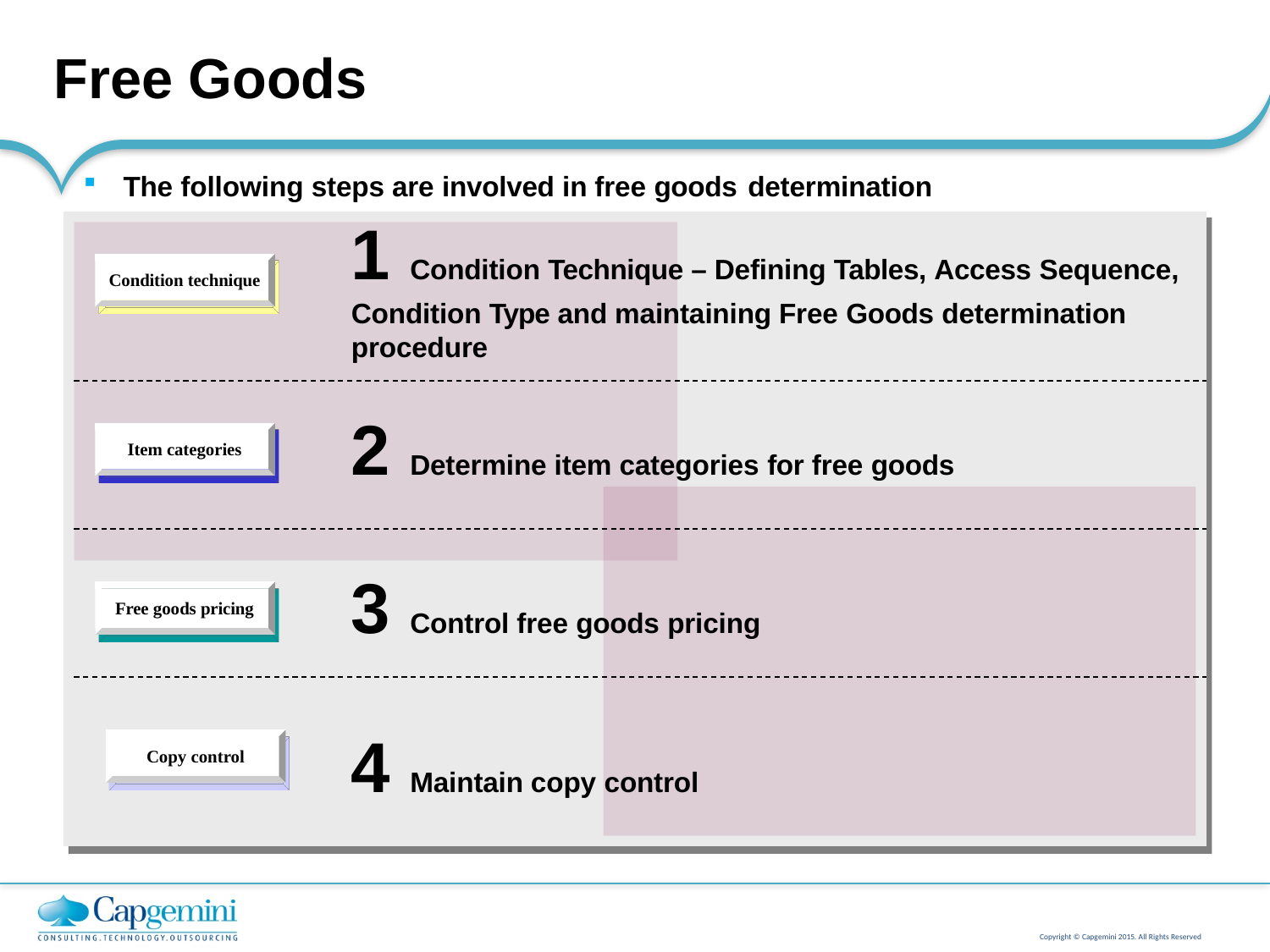

# Free Goods
The following steps are involved in free goods determination
1 Condition Technique – Defining Tables, Access Sequence,

Condition technique

Condition Type and maintaining Free Goods determination  procedure

2 Determine item categories for free goods

Item categories

3 Control free goods pricing

Free goods pricing

4 Maintain copy control

Copy control